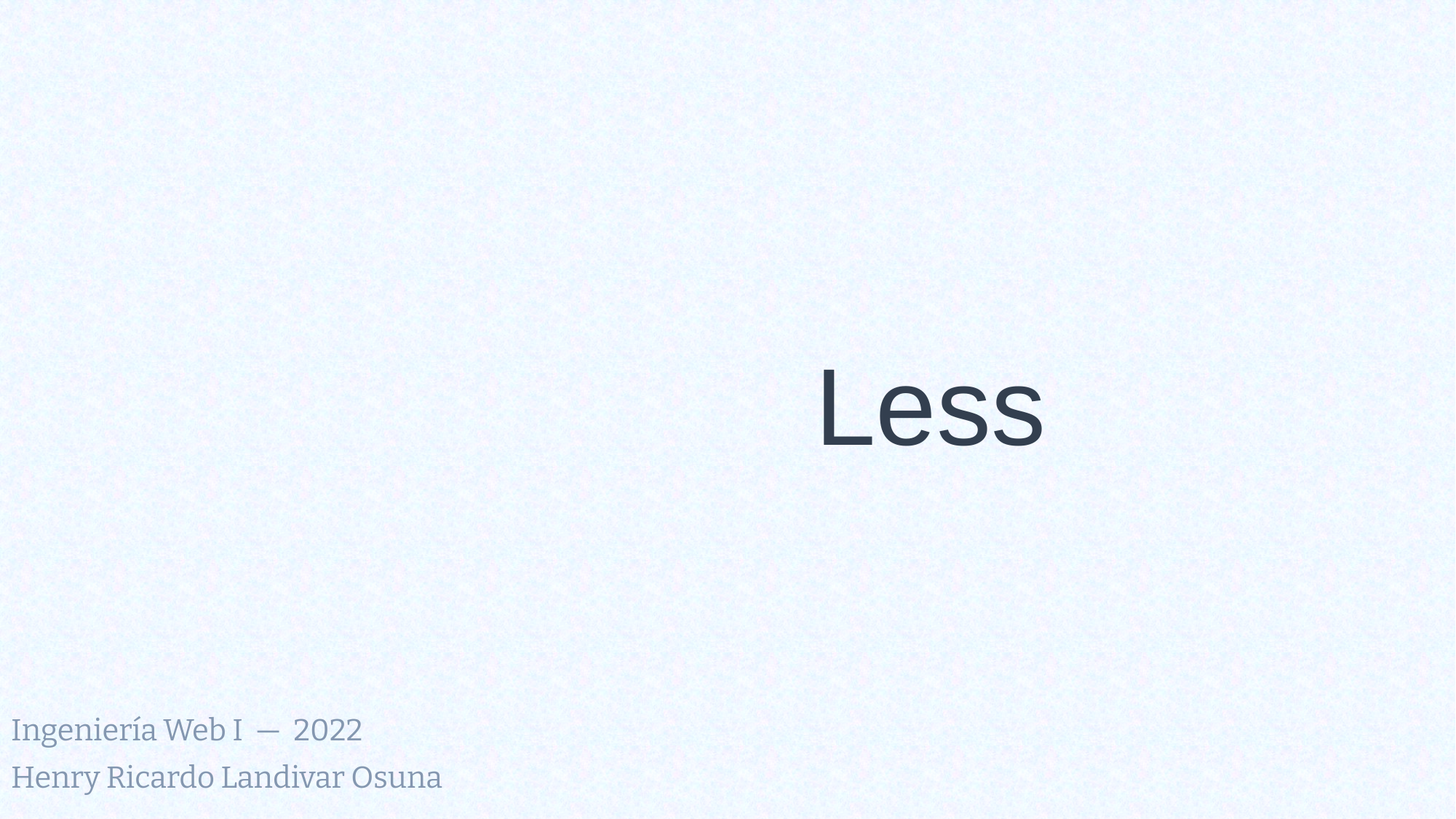

# Less
Ingeniería Web I  —  2022
Henry Ricardo Landivar Osuna